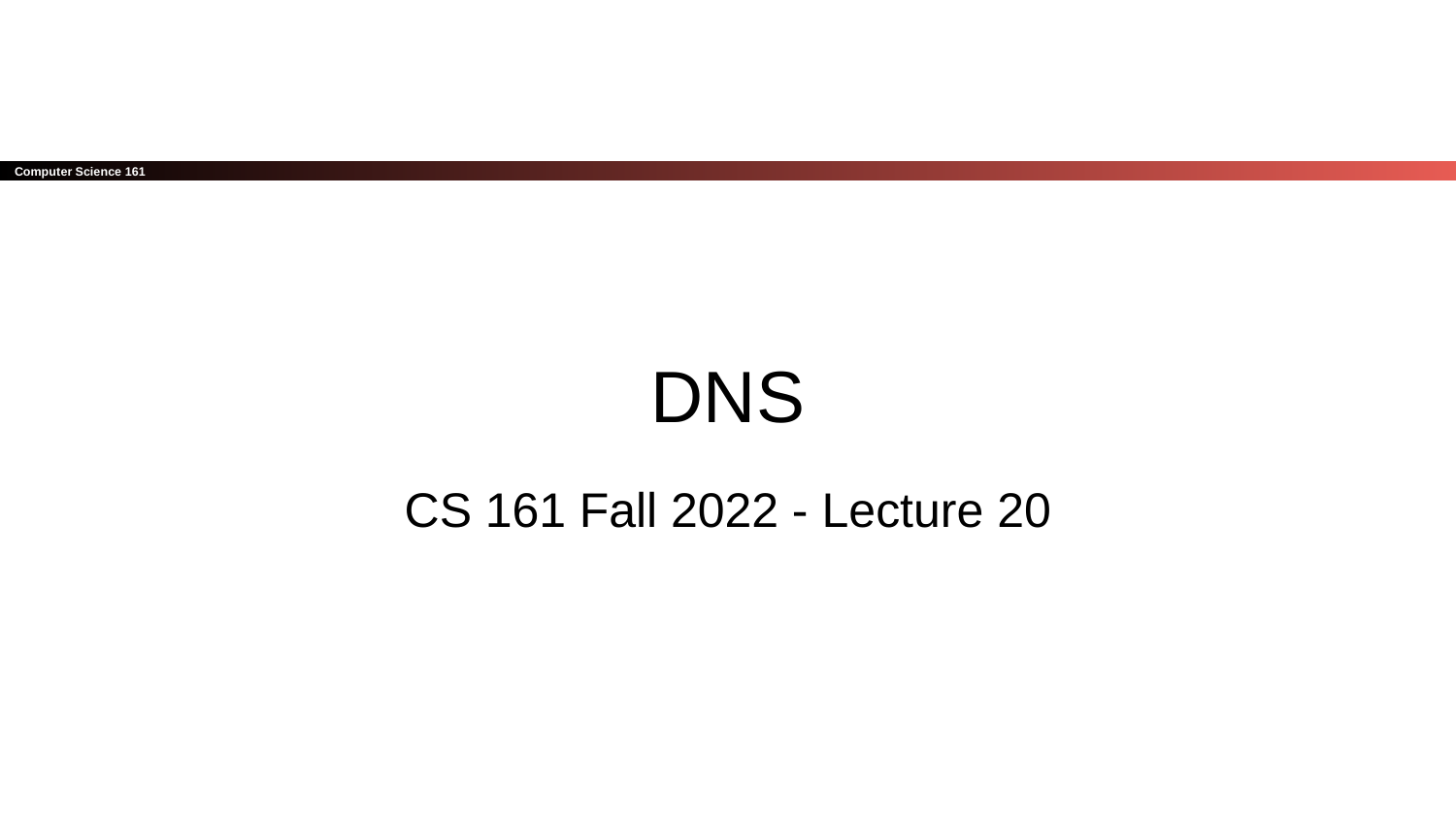

# DNS
CS 161 Fall 2022 - Lecture 20